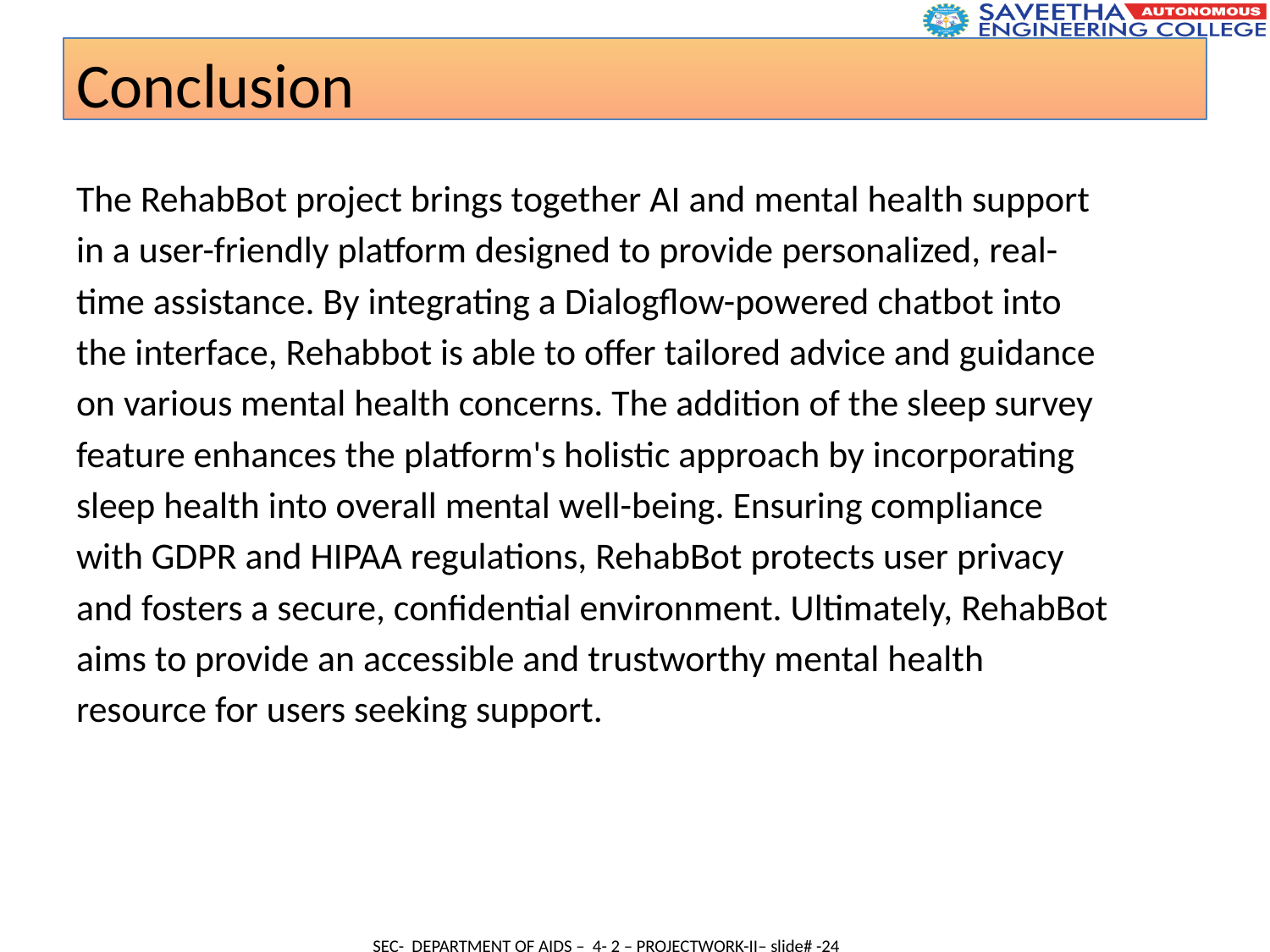

Conclusion
The RehabBot project brings together AI and mental health support in a user-friendly platform designed to provide personalized, real-time assistance. By integrating a Dialogflow-powered chatbot into the interface, Rehabbot is able to offer tailored advice and guidance on various mental health concerns. The addition of the sleep survey feature enhances the platform's holistic approach by incorporating sleep health into overall mental well-being. Ensuring compliance with GDPR and HIPAA regulations, RehabBot protects user privacy and fosters a secure, confidential environment. Ultimately, RehabBot aims to provide an accessible and trustworthy mental health resource for users seeking support.